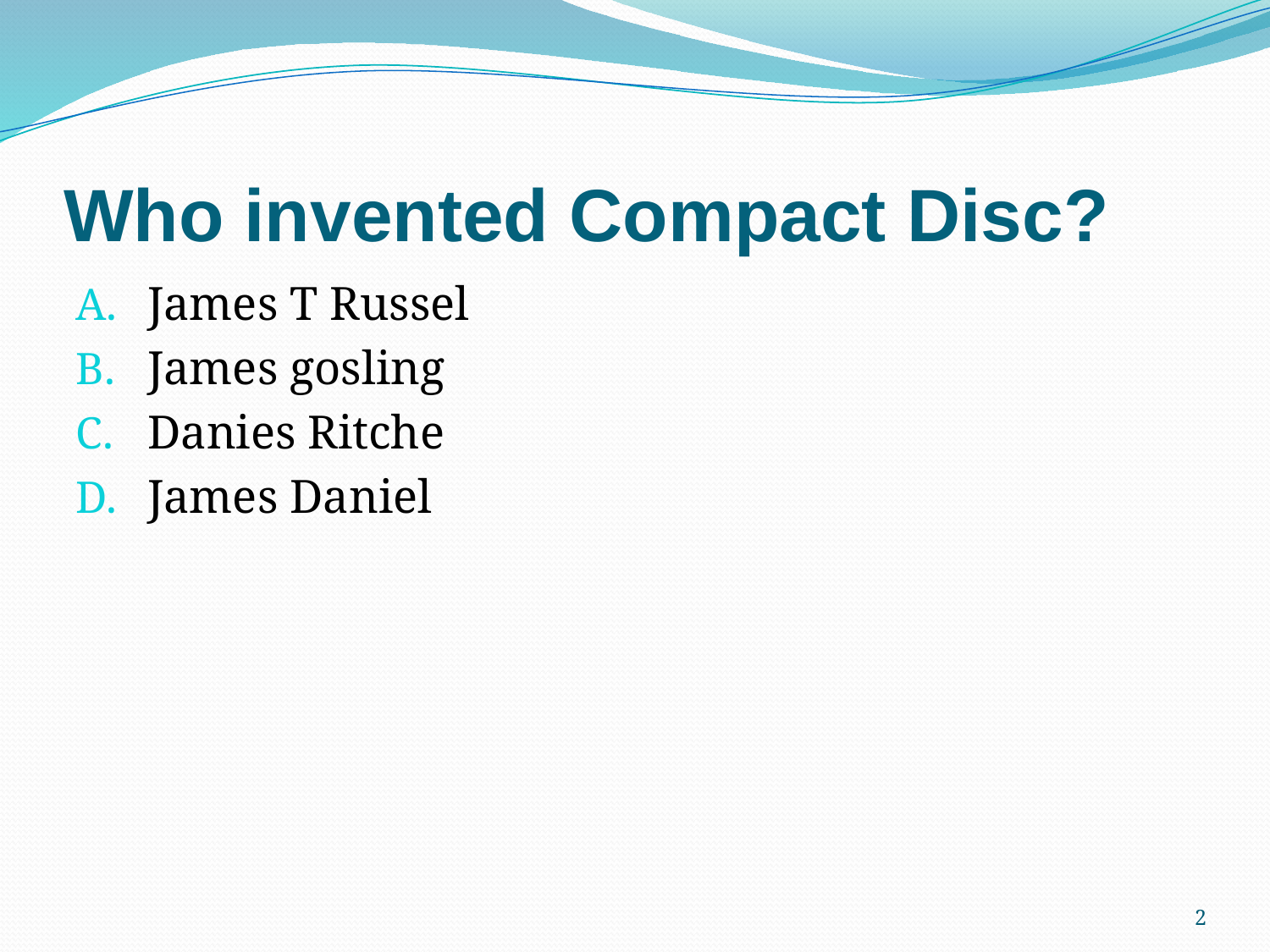

# Who invented Compact Disc?
James T Russel
James gosling
Danies Ritche
James Daniel
2